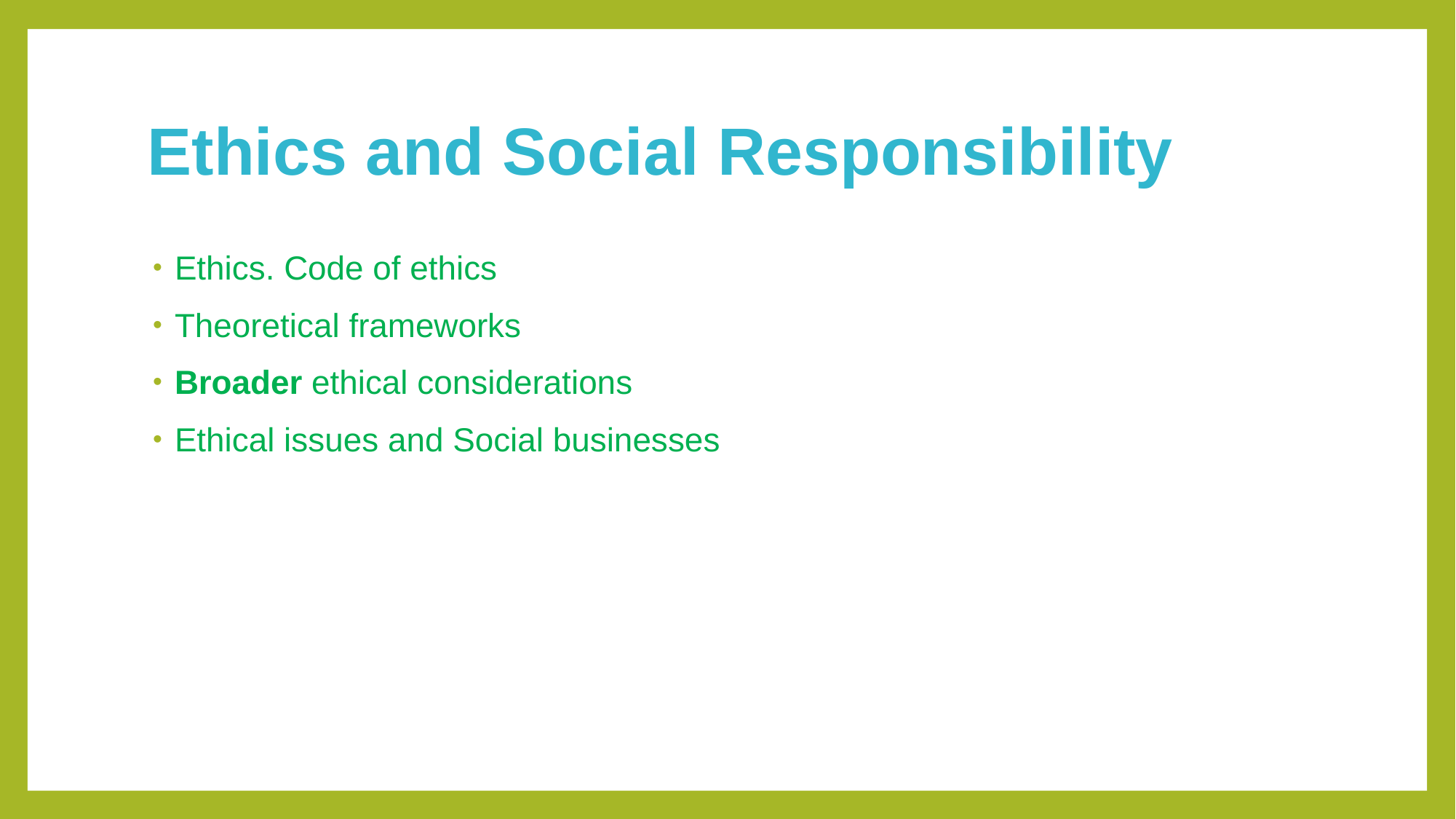

# Ethics and Social Responsibility
Ethics. Code of ethics
Theoretical frameworks
Broader ethical considerations
Ethical issues and Social businesses